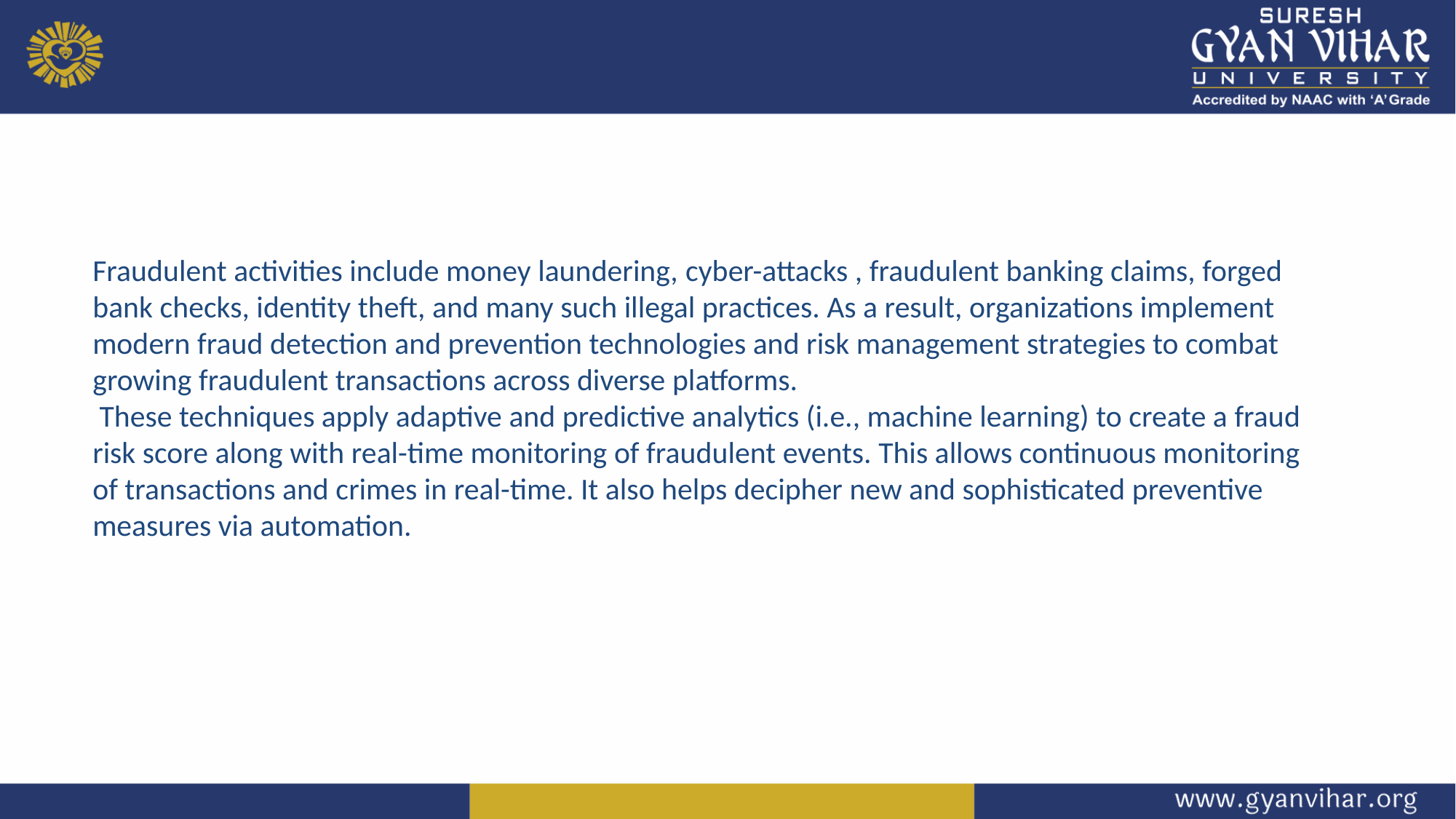

Fraudulent activities include money laundering, cyber-attacks , fraudulent banking claims, forged bank checks, identity theft, and many such illegal practices. As a result, organizations implement modern fraud detection and prevention technologies and risk management strategies to combat growing fraudulent transactions across diverse platforms.
 These techniques apply adaptive and predictive analytics (i.e., machine learning) to create a fraud risk score along with real-time monitoring of fraudulent events. This allows continuous monitoring of transactions and crimes in real-time. It also helps decipher new and sophisticated preventive measures via automation.